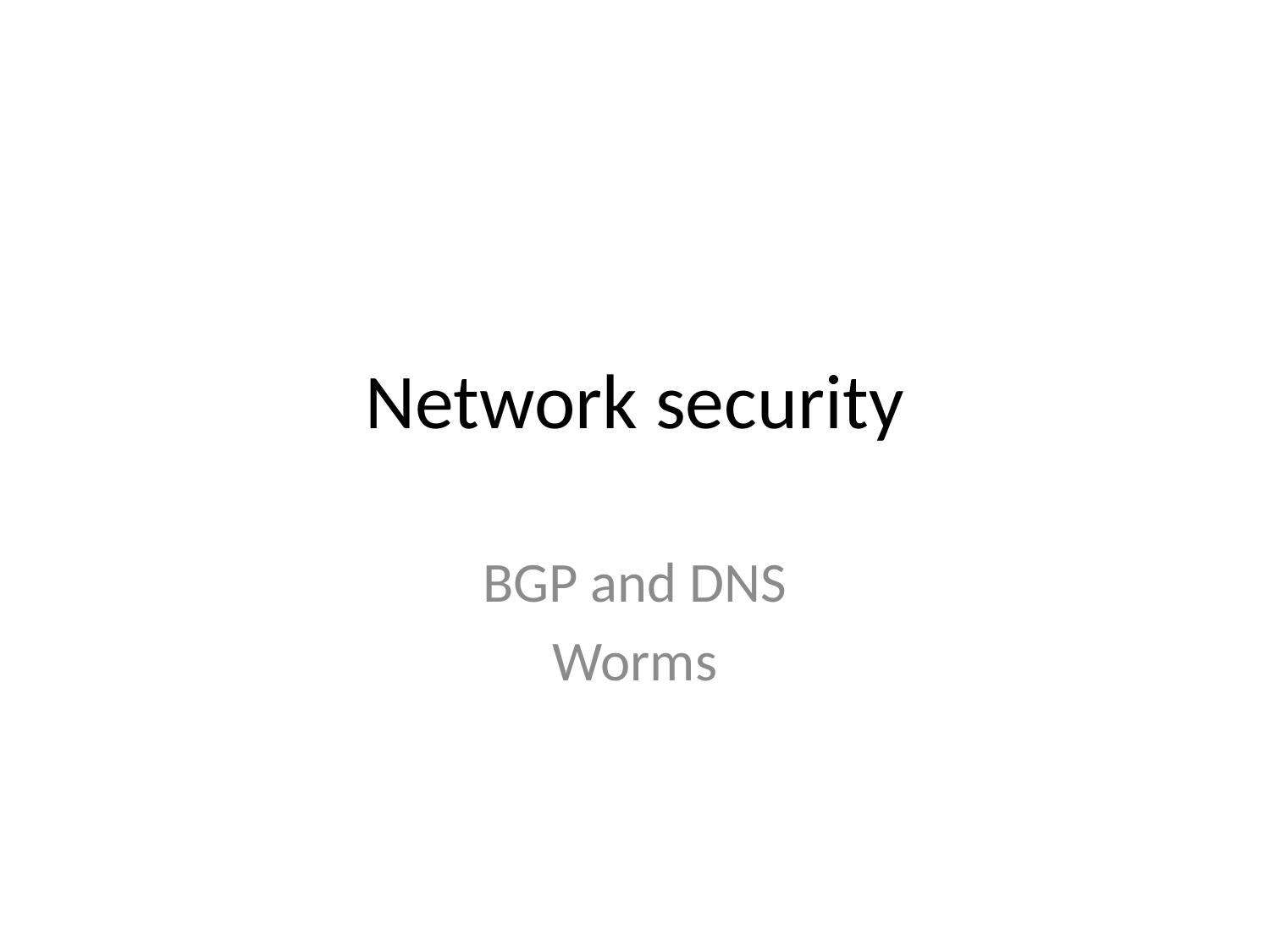

# Network security
BGP and DNS
Worms